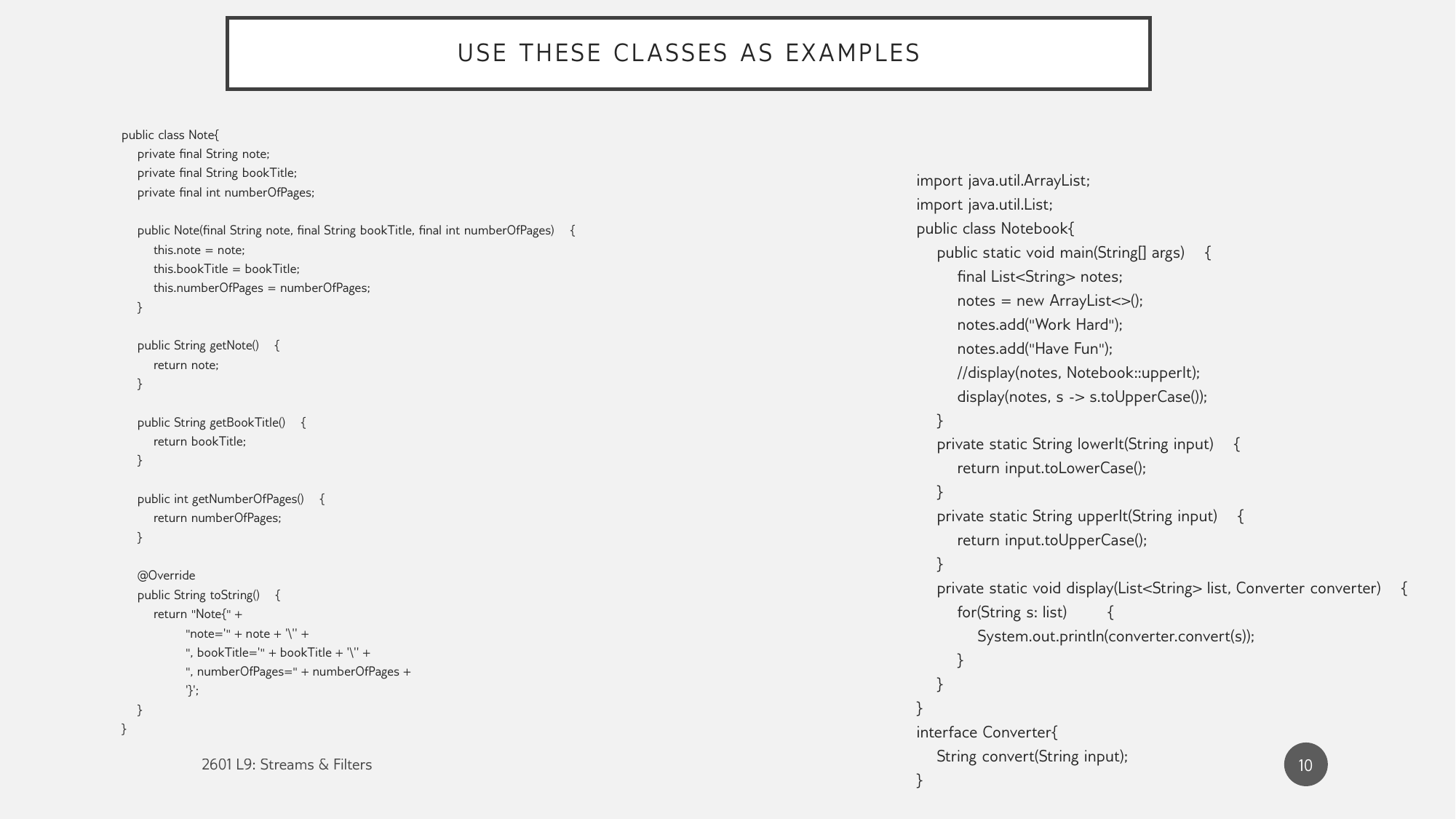

# use these classes as examples
public class Note{
    private final String note;
    private final String bookTitle;
    private final int numberOfPages;

    public Note(final String note, final String bookTitle, final int numberOfPages)    {
        this.note = note;
        this.bookTitle = bookTitle;
        this.numberOfPages = numberOfPages;
    }

    public String getNote()    {
        return note;
    }

    public String getBookTitle()    {
        return bookTitle;
    }

    public int getNumberOfPages()    {
        return numberOfPages;
    }

    @Override
    public String toString()    {
        return "Note{" +
                "note='" + note + '\'' +
                ", bookTitle='" + bookTitle + '\'' +
                ", numberOfPages=" + numberOfPages +
                '}';
    }
}

import java.util.ArrayList;
import java.util.List;
public class Notebook{
    public static void main(String[] args)    {
        final List<String> notes;
        notes = new ArrayList<>();
        notes.add("Work Hard");
        notes.add("Have Fun");
        //display(notes, Notebook::upperIt);
        display(notes, s -> s.toUpperCase());
    }
    private static String lowerIt(String input)    {
        return input.toLowerCase();
    }
    private static String upperIt(String input)    {
        return input.toUpperCase();
    }
    private static void display(List<String> list, Converter converter)    {
        for(String s: list)        {
            System.out.println(converter.convert(s));
        }
    }
}
interface Converter{
    String convert(String input);
}

10
2601 L9: Streams & Filters